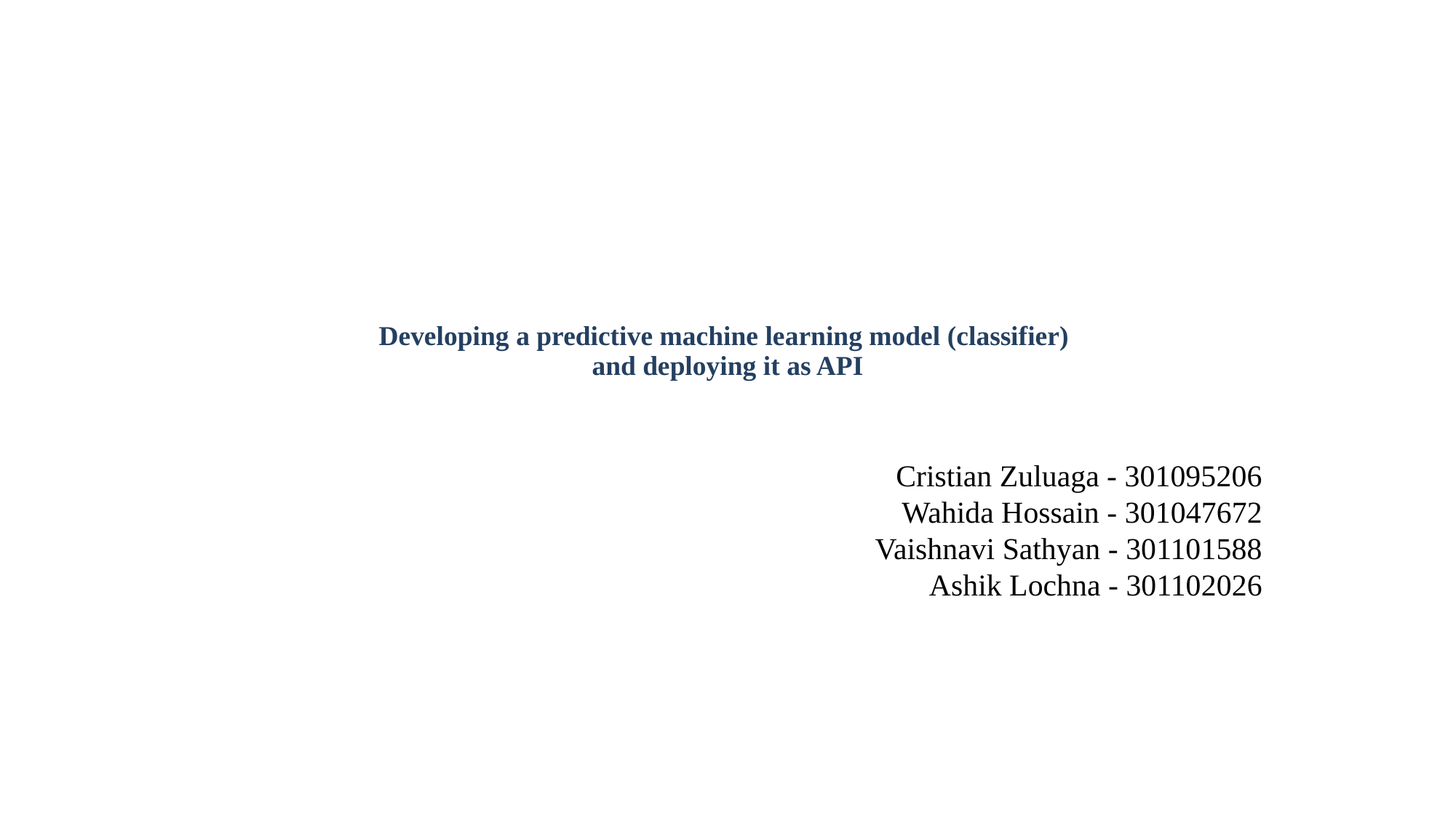

# Developing a predictive machine learning model (classifier) and deploying it as API
Cristian Zuluaga - 301095206
Wahida Hossain - 301047672
Vaishnavi Sathyan - 301101588
Ashik Lochna - 301102026